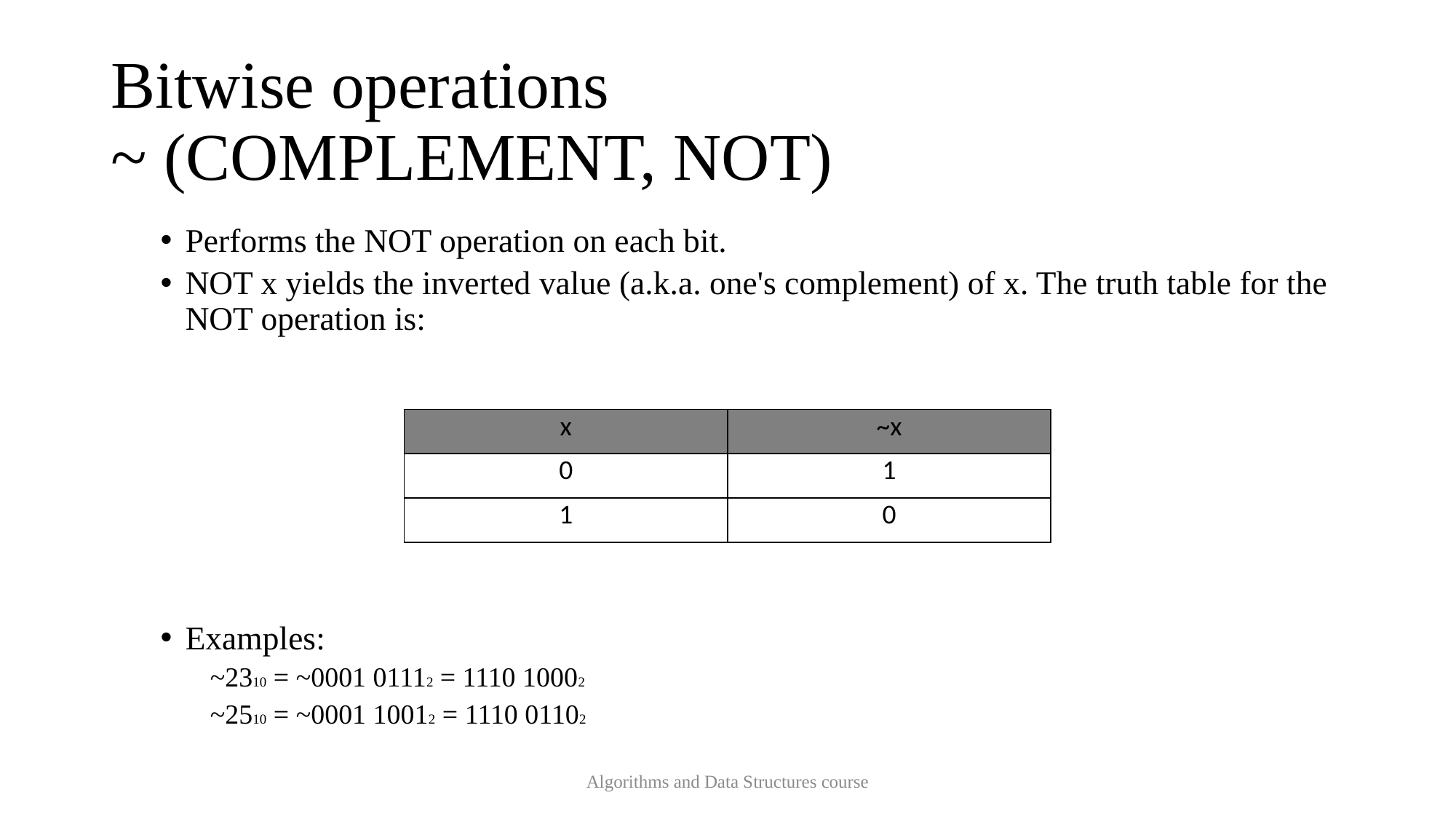

# Bitwise operations ~ (COMPLEMENT, NOT)
Performs the NOT operation on each bit.
NOT x yields the inverted value (a.k.a. one's complement) of x. The truth table for the NOT operation is:

Examples:
~2310 = ~0001 01112 = 1110 10002
~2510 = ~0001 10012 = 1110 01102

| x | ~x |
| --- | --- |
| 0 | 1 |
| 1 | 0 |
Algorithms and Data Structures course